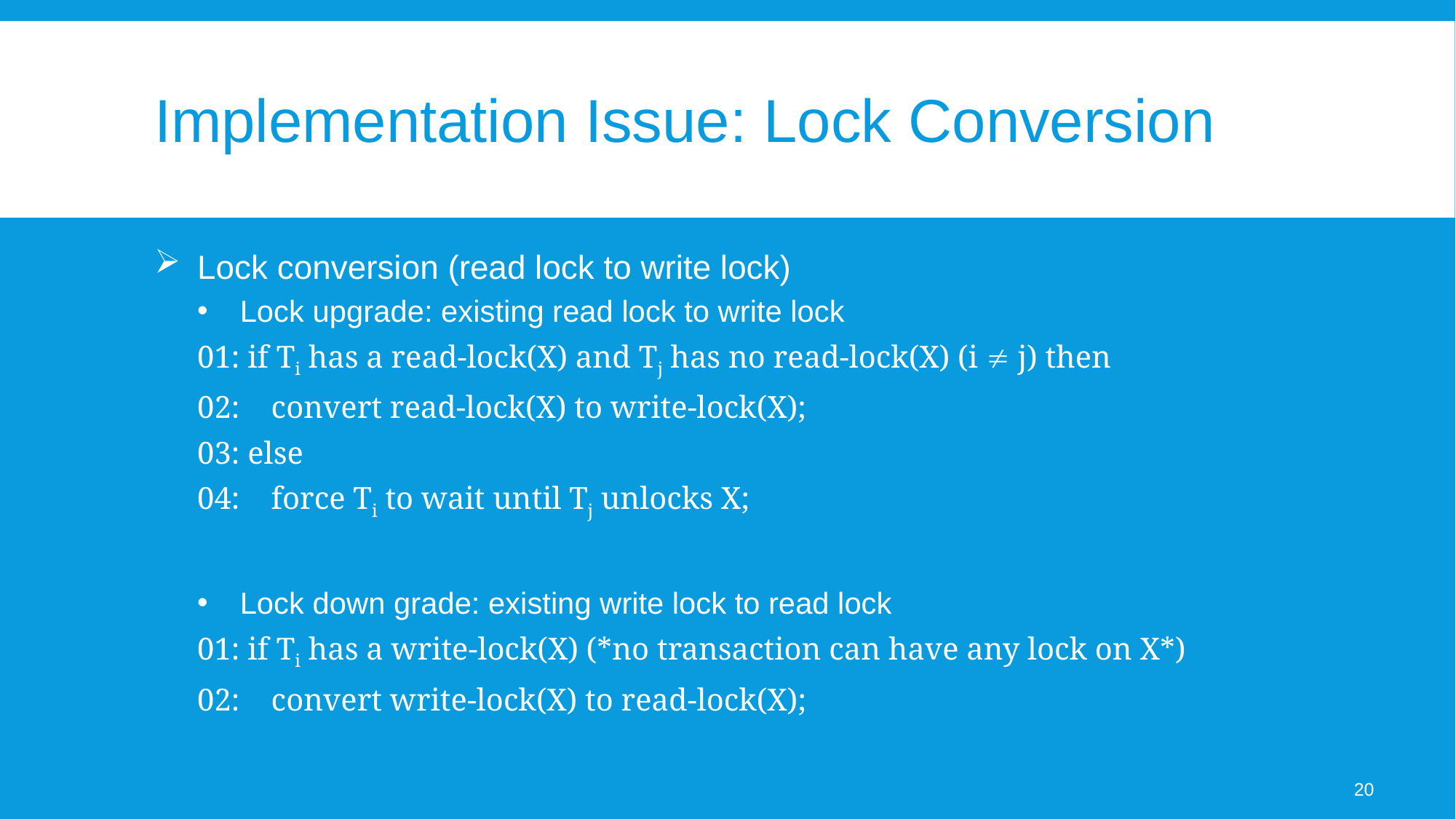

# Implementation Issue: Lock Conversion
Lock conversion (read lock to write lock)
Lock upgrade: existing read lock to write lock
01: if Ti has a read-lock(X) and Tj has no read-lock(X) (i ≠ j) then
02:    convert read-lock(X) to write-lock(X);
03: else
04:    force Ti to wait until Tj unlocks X;

Lock down grade: existing write lock to read lock
01: if Ti has a write-lock(X) (*no transaction can have any lock on X*)
02:    convert write-lock(X) to read-lock(X);

20